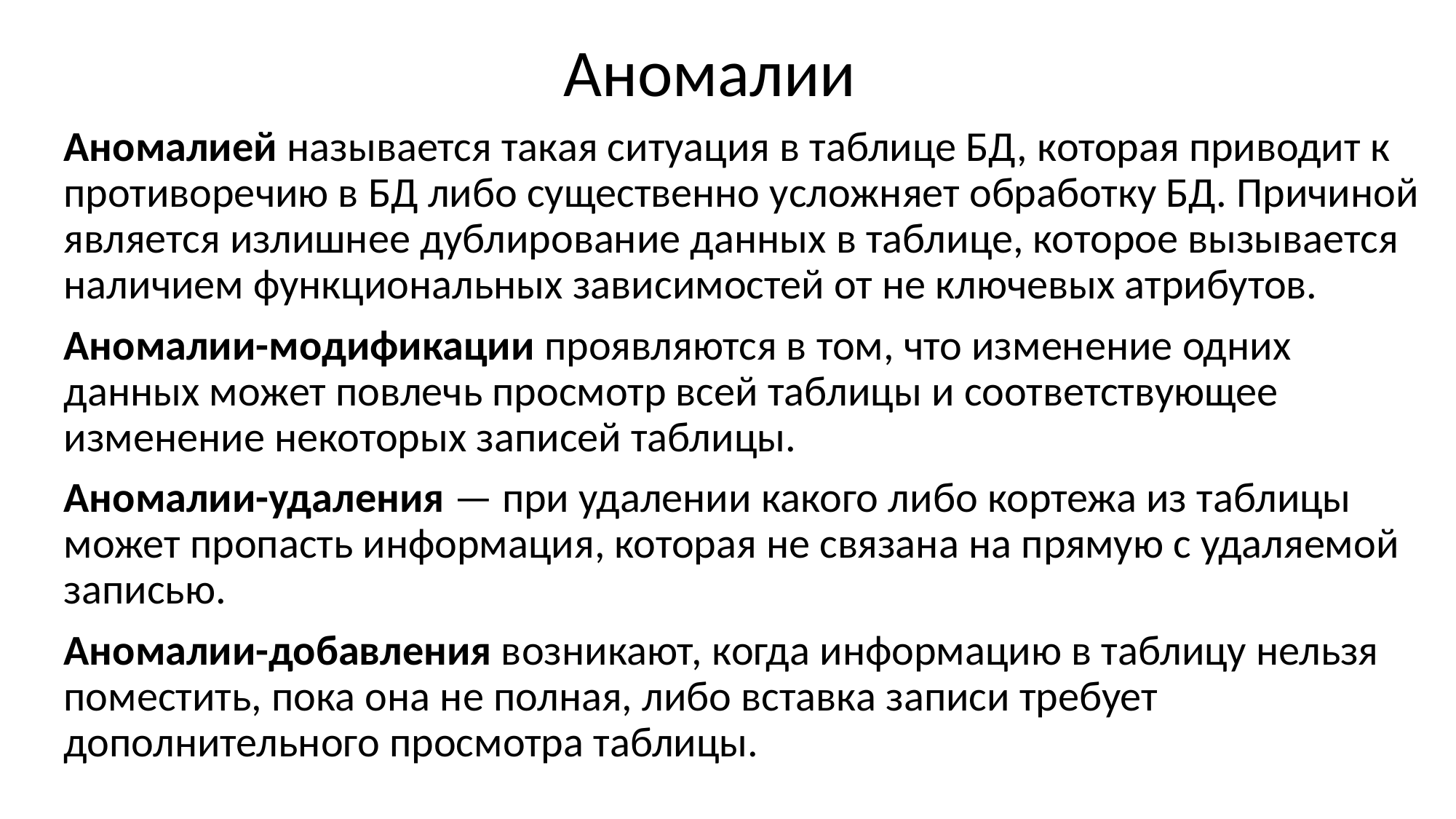

Аномалии
Аномалией называется такая ситуация в таблице БД, которая приводит к противоречию в БД либо существенно усложняет обработку БД. Причиной является излишнее дублирование данных в таблице, которое вызывается наличием функциональных зависимостей от не ключевых атрибутов.
Аномалии-модификации проявляются в том, что изменение одних данных может повлечь просмотр всей таблицы и соответствующее изменение некоторых записей таблицы.
Аномалии-удаления — при удалении какого либо кортежа из таблицы может пропасть информация, которая не связана на прямую с удаляемой записью.
Аномалии-добавления возникают, когда информацию в таблицу нельзя поместить, пока она не полная, либо вставка записи требует дополнительного просмотра таблицы.